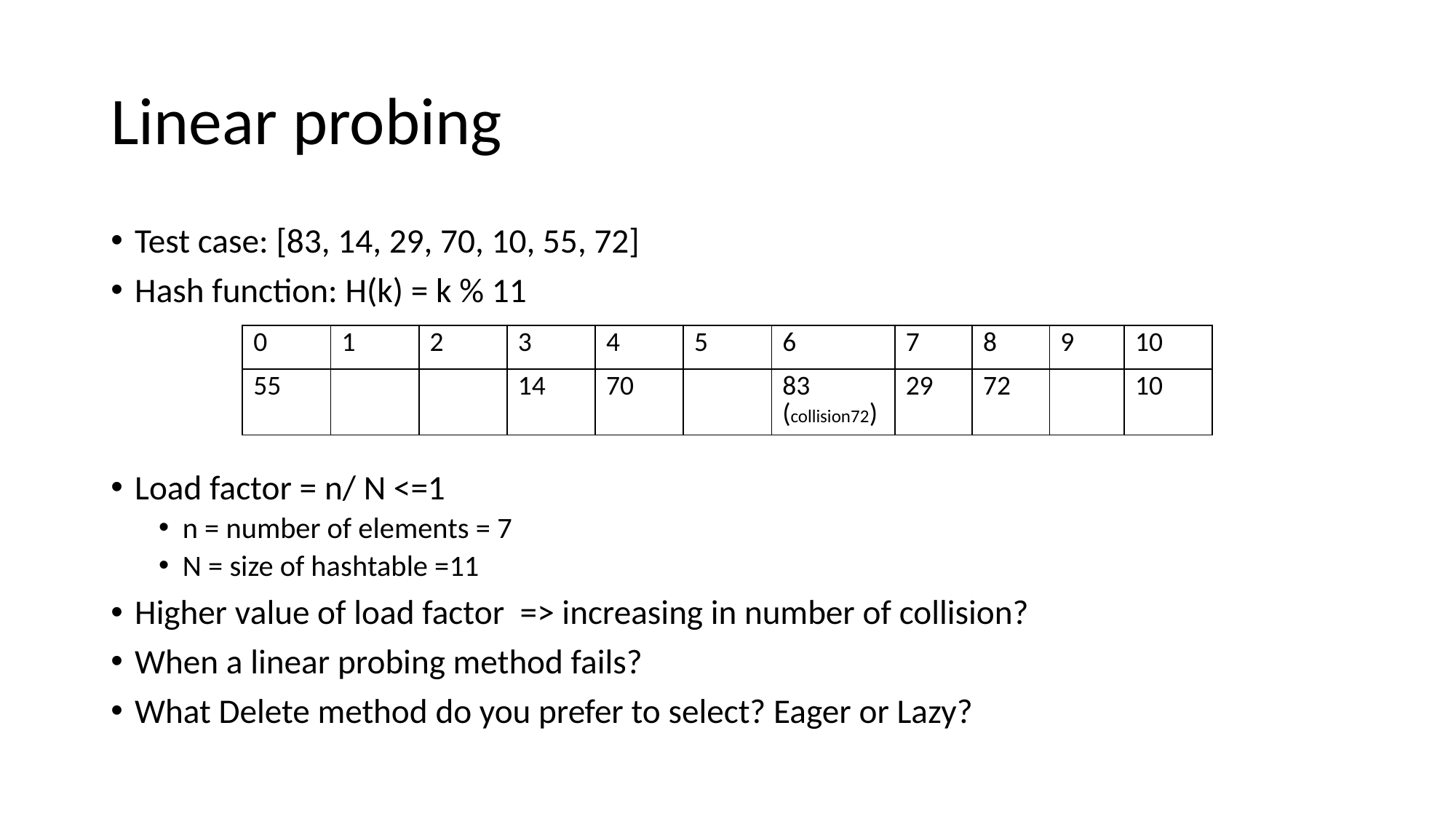

# Linear probing
Test case: [83, 14, 29, 70, 10, 55, 72]
Hash function: H(k) = k % 11

Load factor = n/ N <=1
n = number of elements = 7
N = size of hashtable =11
Higher value of load factor  => increasing in number of collision?
When a linear probing method fails?
What Delete method do you prefer to select? Eager or Lazy?

| 0 | 1 | 2 | 3 | 4 | 5 | 6 | 7 | 8 | 9 | 10 |
| --- | --- | --- | --- | --- | --- | --- | --- | --- | --- | --- |
| 55 |  |  | 14 | 70 |  | 83 (collision72) | 29 | 72 |  | 10 |